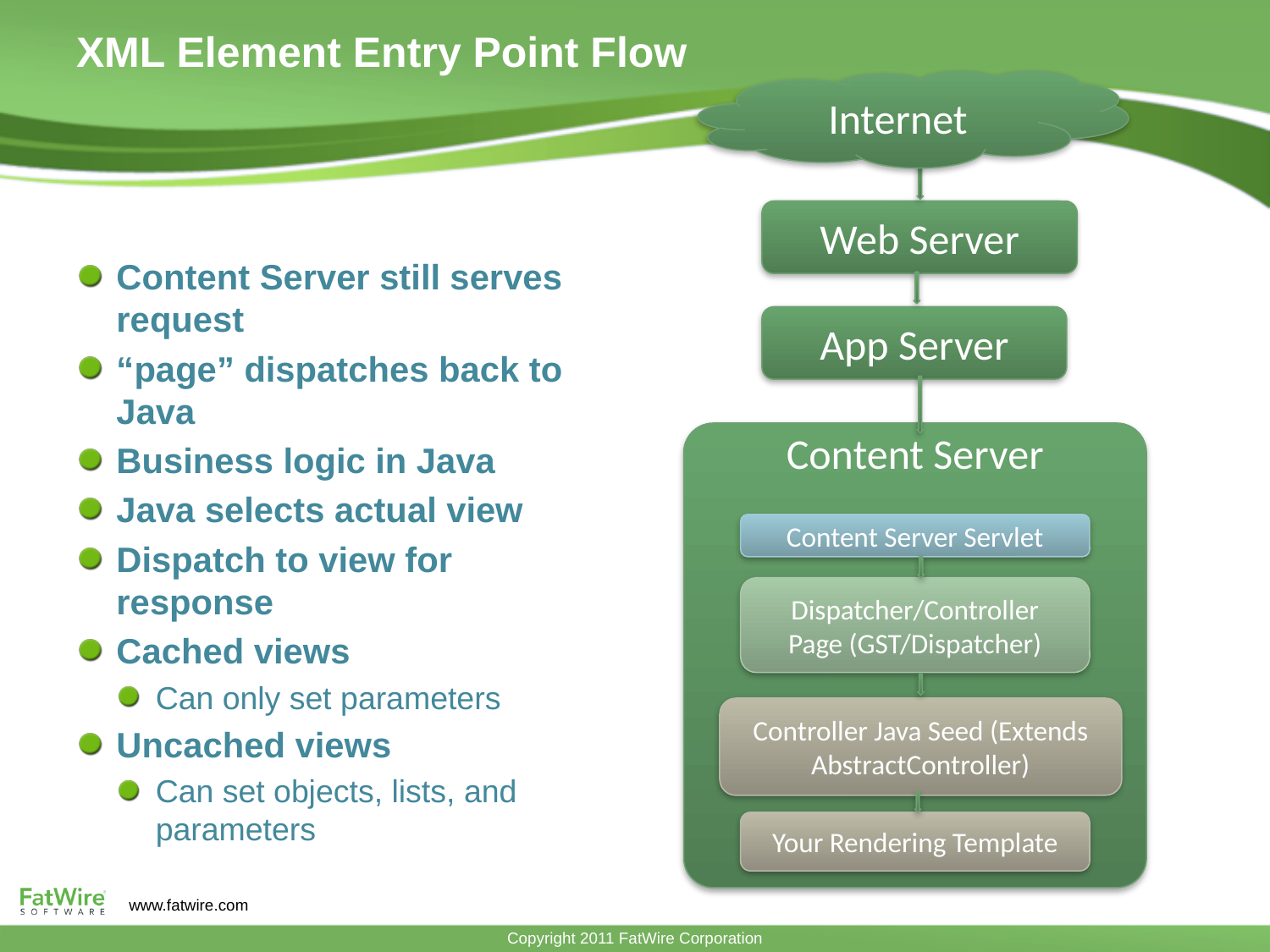

# XML Element Entry Point Flow
Internet

Content Server still serves request
“page” dispatches back to Java
Business logic in Java
Java selects actual view
Dispatch to view for response
Cached views
Can only set parameters
Uncached views
Can set objects, lists, and parameters
Web Server

App Server

Content Server

Content Server Servlet

Dispatcher/Controller
Page (GST/Dispatcher)

Controller Java Seed (Extends AbstractController)

Your Rendering Template